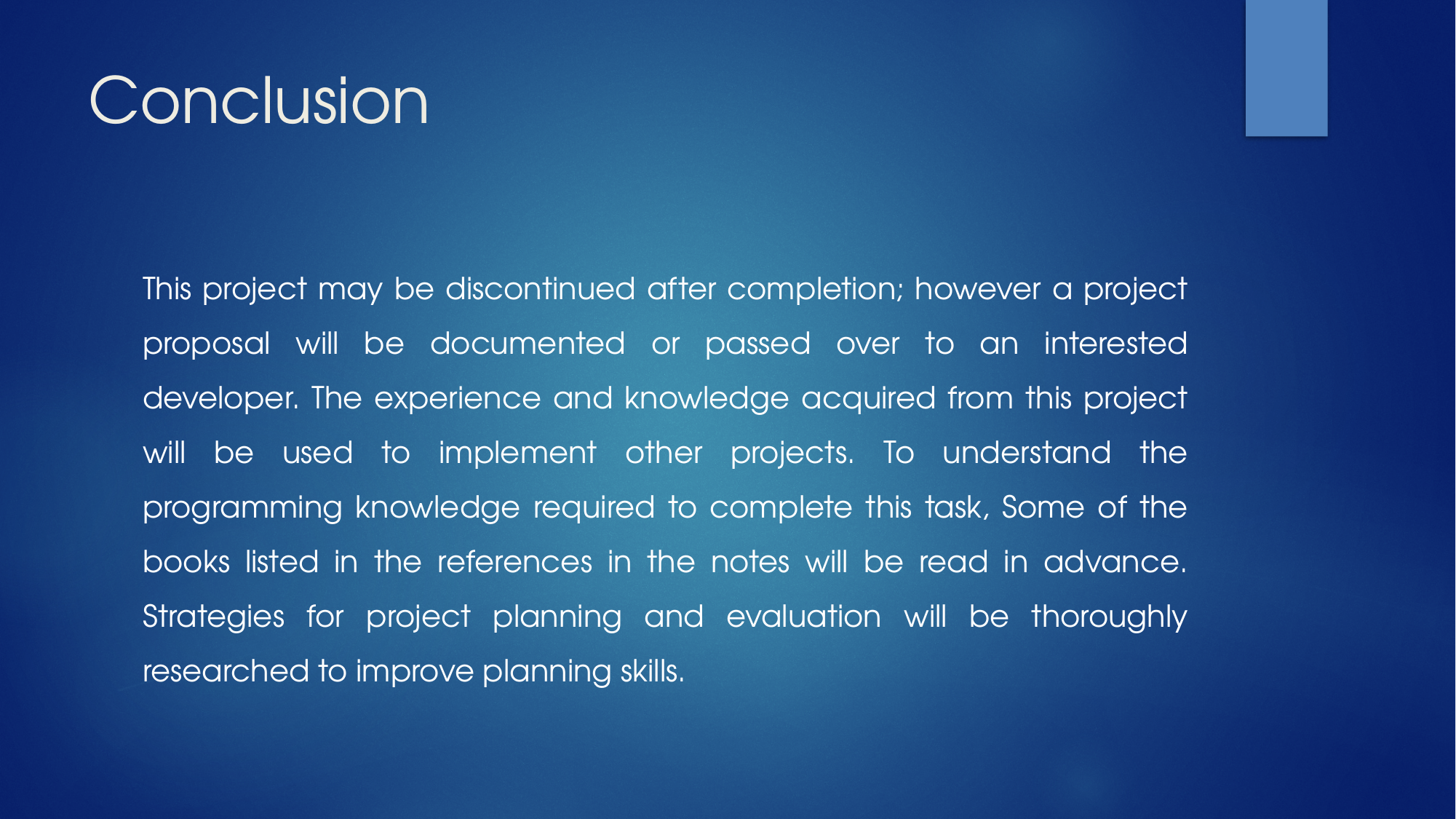

# Conclusion
This project may be discontinued after completion; however a project proposal will be documented or passed over to an interested developer. The experience and knowledge acquired from this project will be used to implement other projects. To understand the programming knowledge required to complete this task, Some of the books listed in the references in the notes will be read in advance. Strategies for project planning and evaluation will be thoroughly researched to improve planning skills.